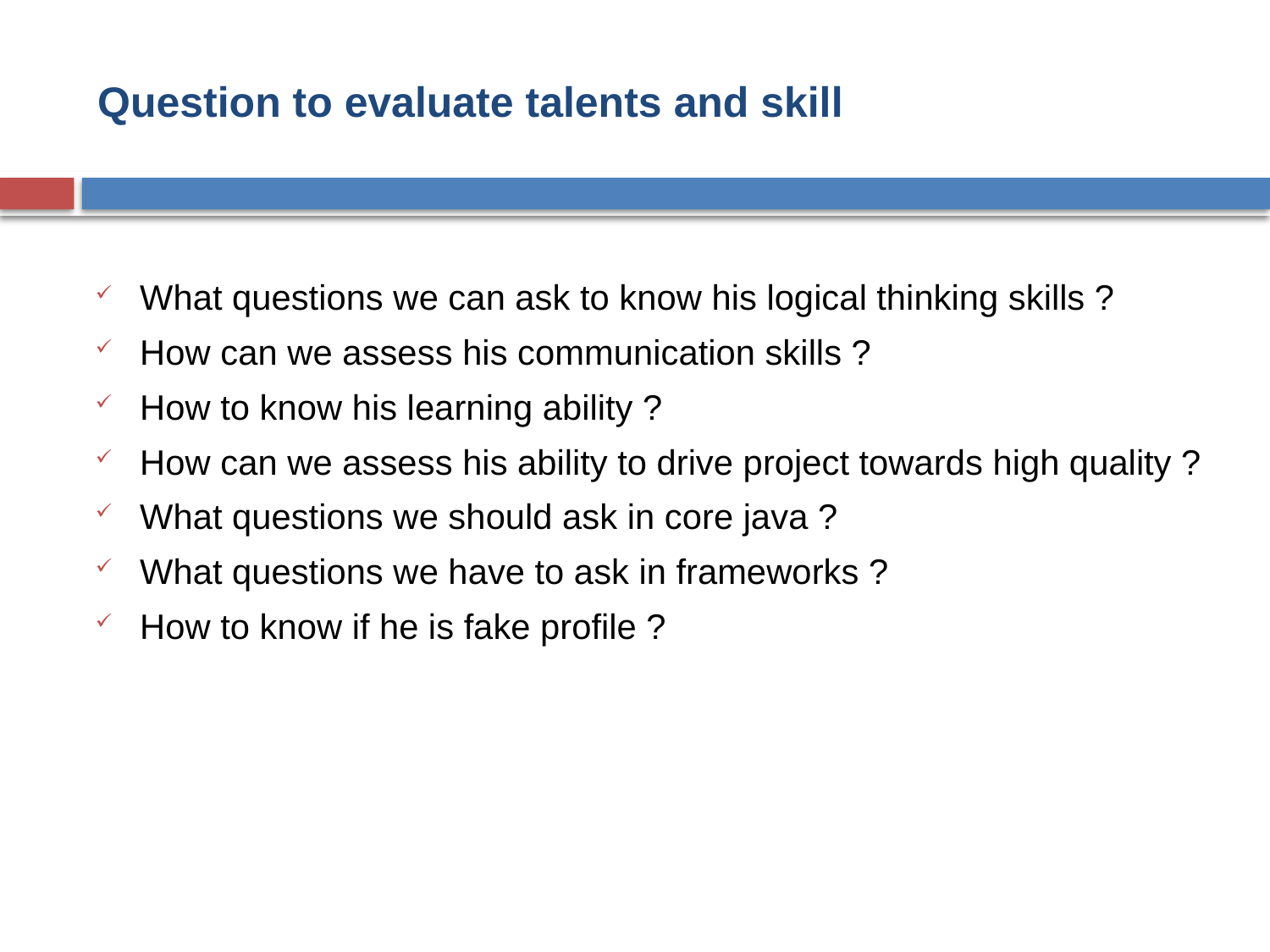

# Question to evaluate talents and skill
What questions we can ask to know his logical thinking skills ?
How can we assess his communication skills ?
How to know his learning ability ?
How can we assess his ability to drive project towards high quality ?
What questions we should ask in core java ?
What questions we have to ask in frameworks ?
How to know if he is fake profile ?